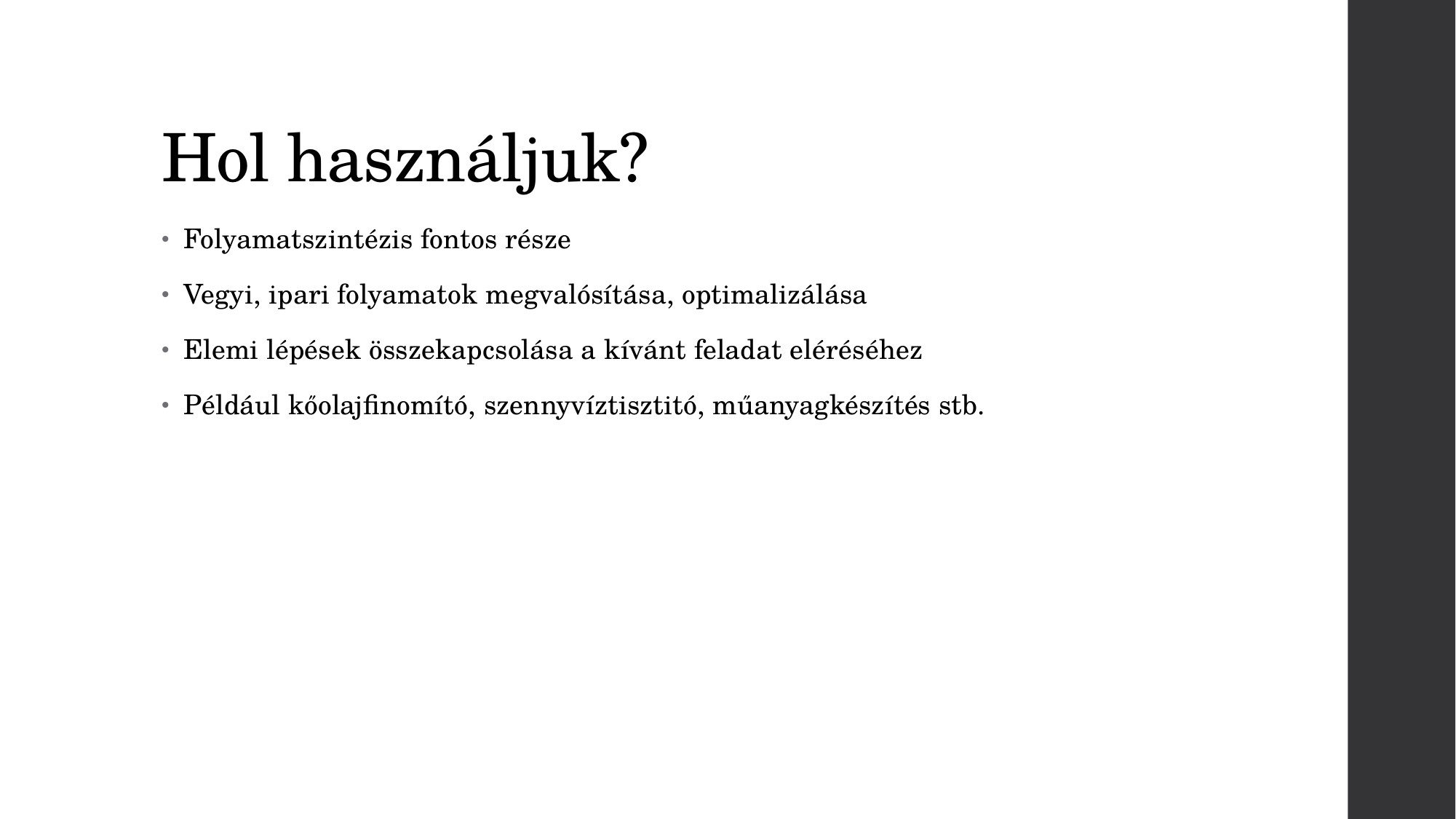

# Hol használjuk?
Folyamatszintézis fontos része
Vegyi, ipari folyamatok megvalósítása, optimalizálása
Elemi lépések összekapcsolása a kívánt feladat eléréséhez
Például kőolajfinomító, szennyvíztisztitó, műanyagkészítés stb.